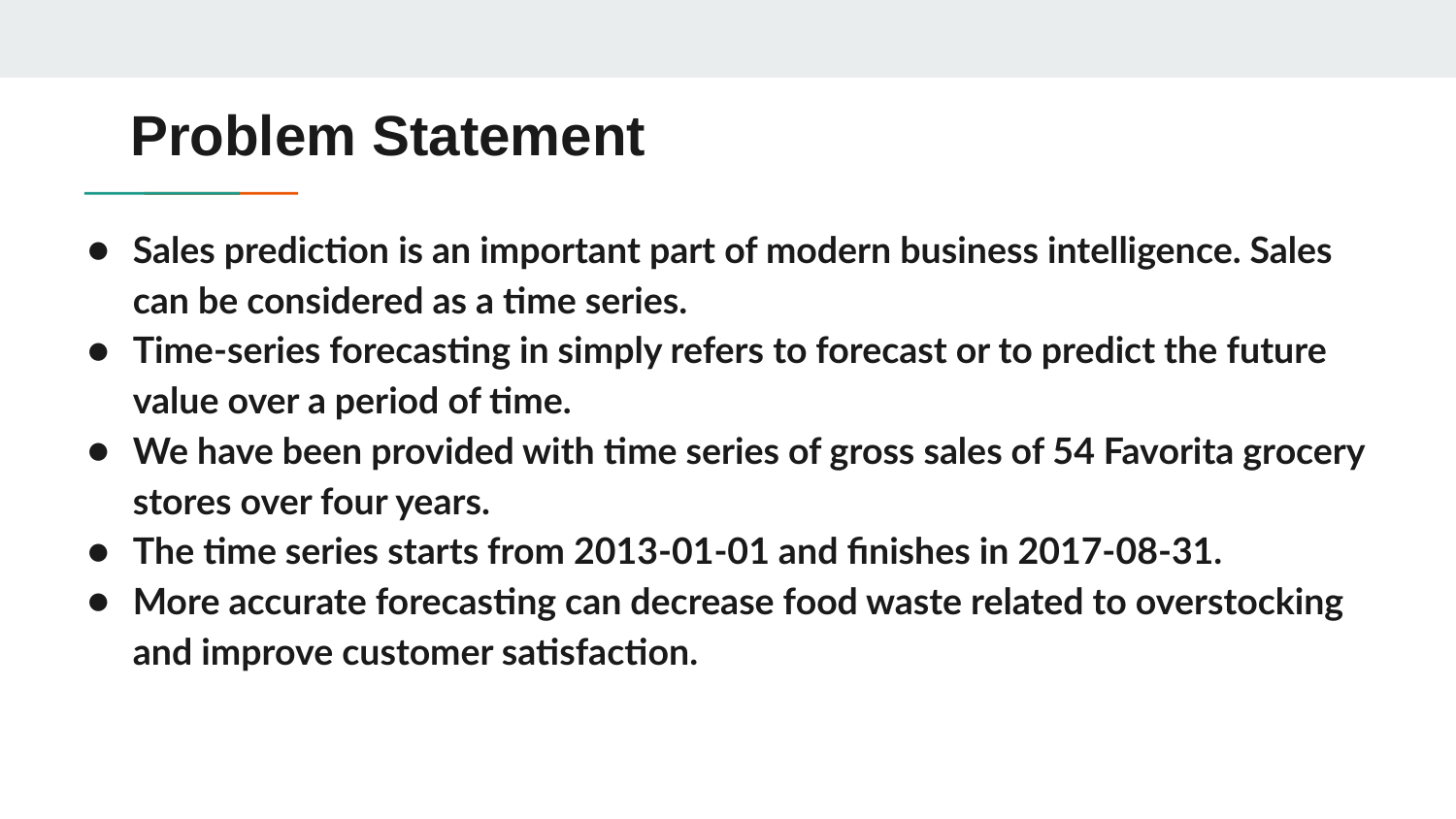

# Problem Statement

Sales prediction is an important part of modern business intelligence. Sales can be considered as a time series.
Time-series forecasting in simply refers to forecast or to predict the future value over a period of time.
We have been provided with time series of gross sales of 54 Favorita grocery stores over four years.
The time series starts from 2013-01-01 and finishes in 2017-08-31.
More accurate forecasting can decrease food waste related to overstocking and improve customer satisfaction.